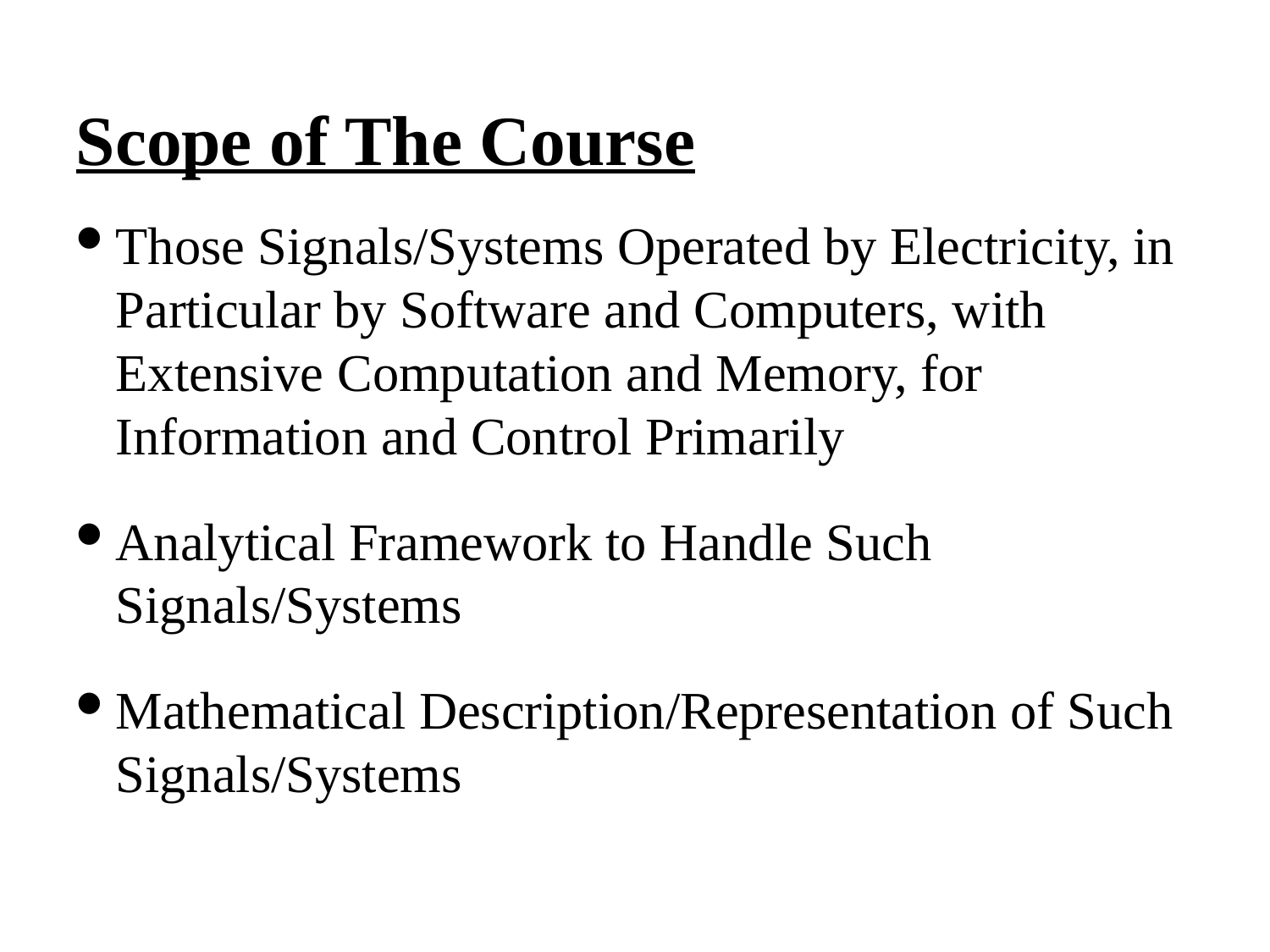

Scope of The Course
Those Signals/Systems Operated by Electricity, in Particular by Software and Computers, with Extensive Computation and Memory, for Information and Control Primarily
Analytical Framework to Handle Such Signals/Systems
Mathematical Description/Representation of Such Signals/Systems